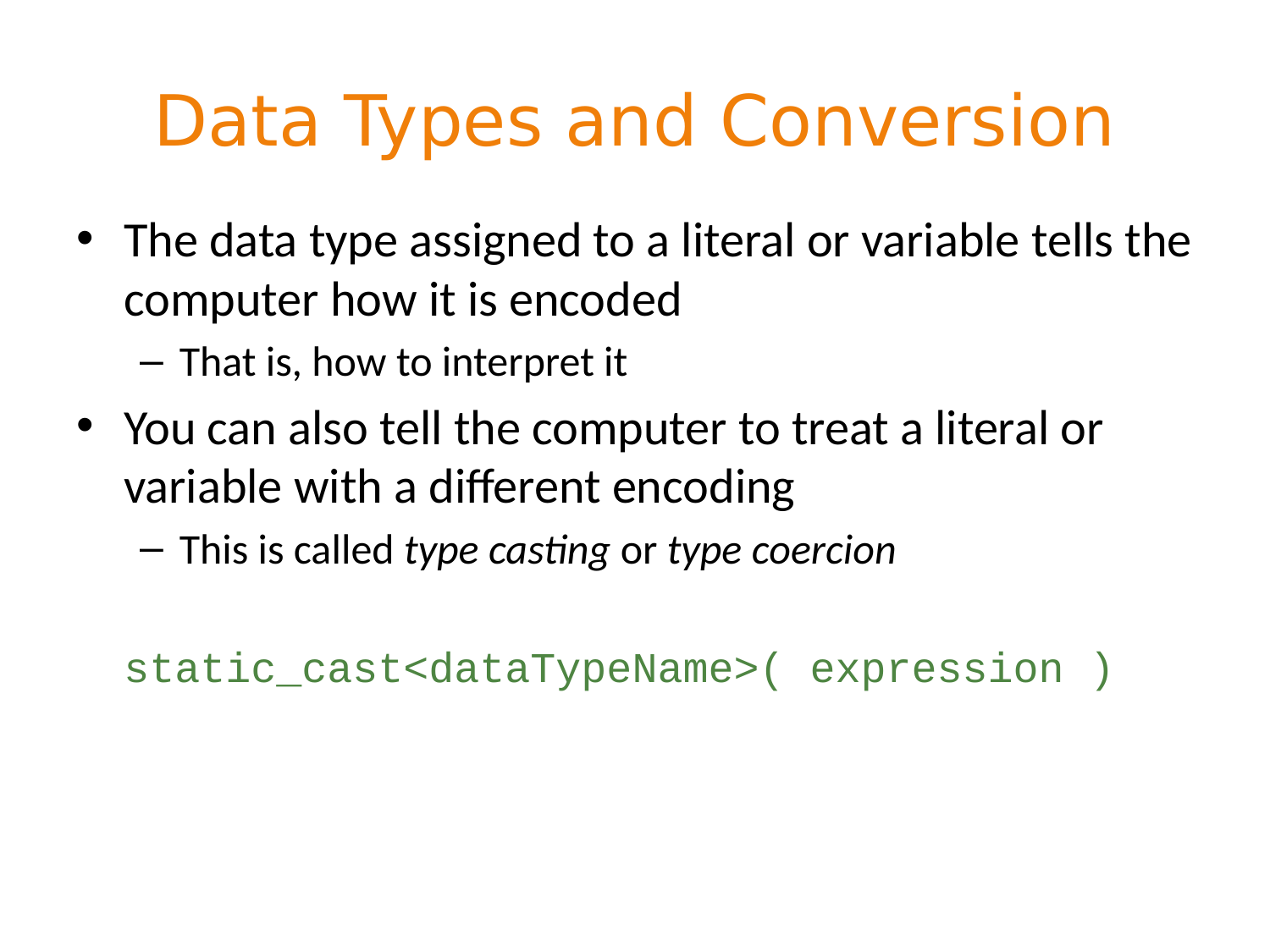

# Data Types and Conversion
The data type assigned to a literal or variable tells the computer how it is encoded
That is, how to interpret it
You can also tell the computer to treat a literal or variable with a different encoding
This is called type casting or type coercion

	static_cast<dataTypeName>( expression )